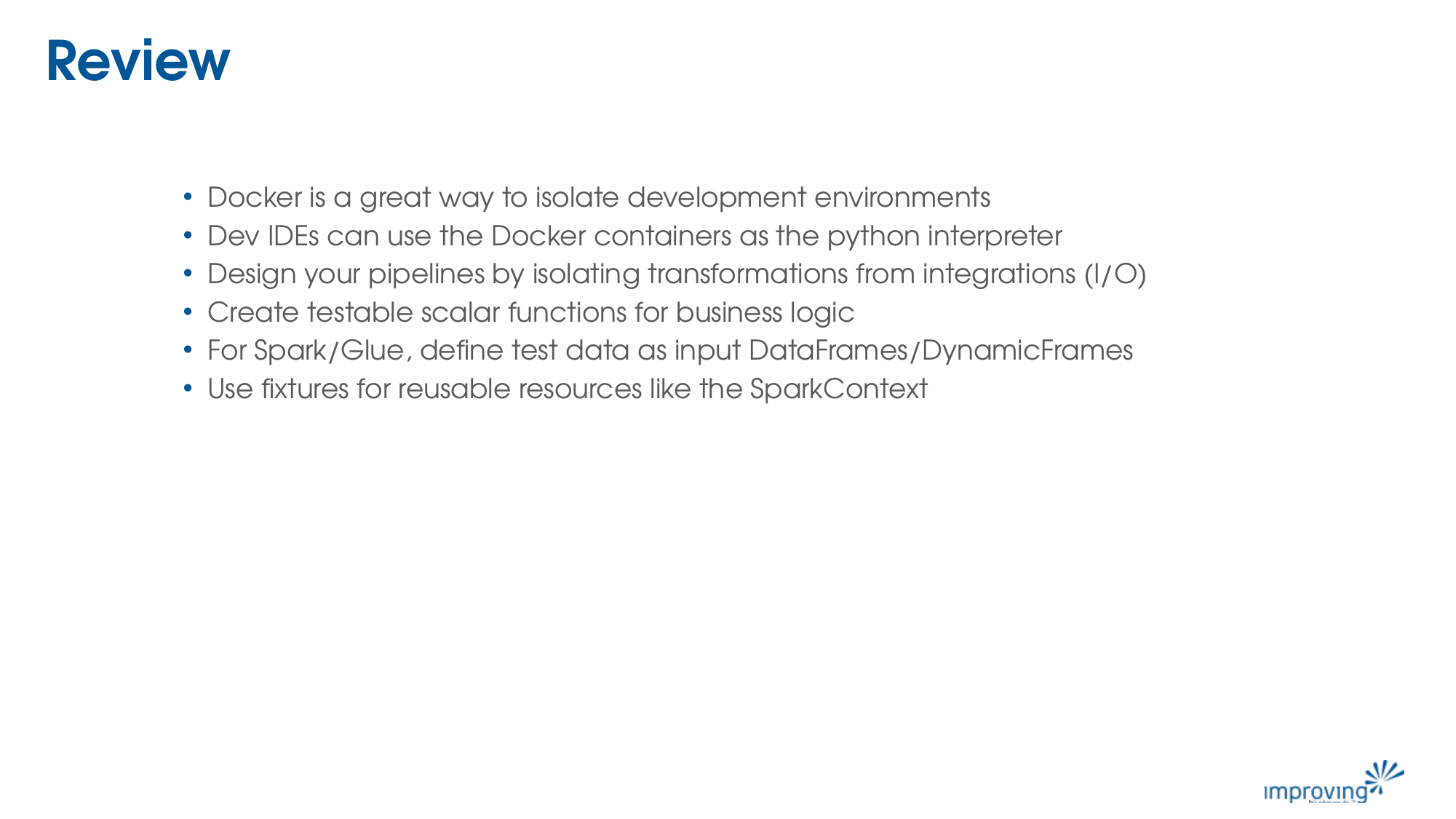

# Review

Docker is a great way to isolate development environments
Dev IDEs can use the Docker containers as the python interpreter
Design your pipelines by isolating transformations from integrations (I/O)
Create testable scalar functions for business logic
For Spark/Glue, define test data as input DataFrames/DynamicFrames
Use fixtures for reusable resources like the SparkContext